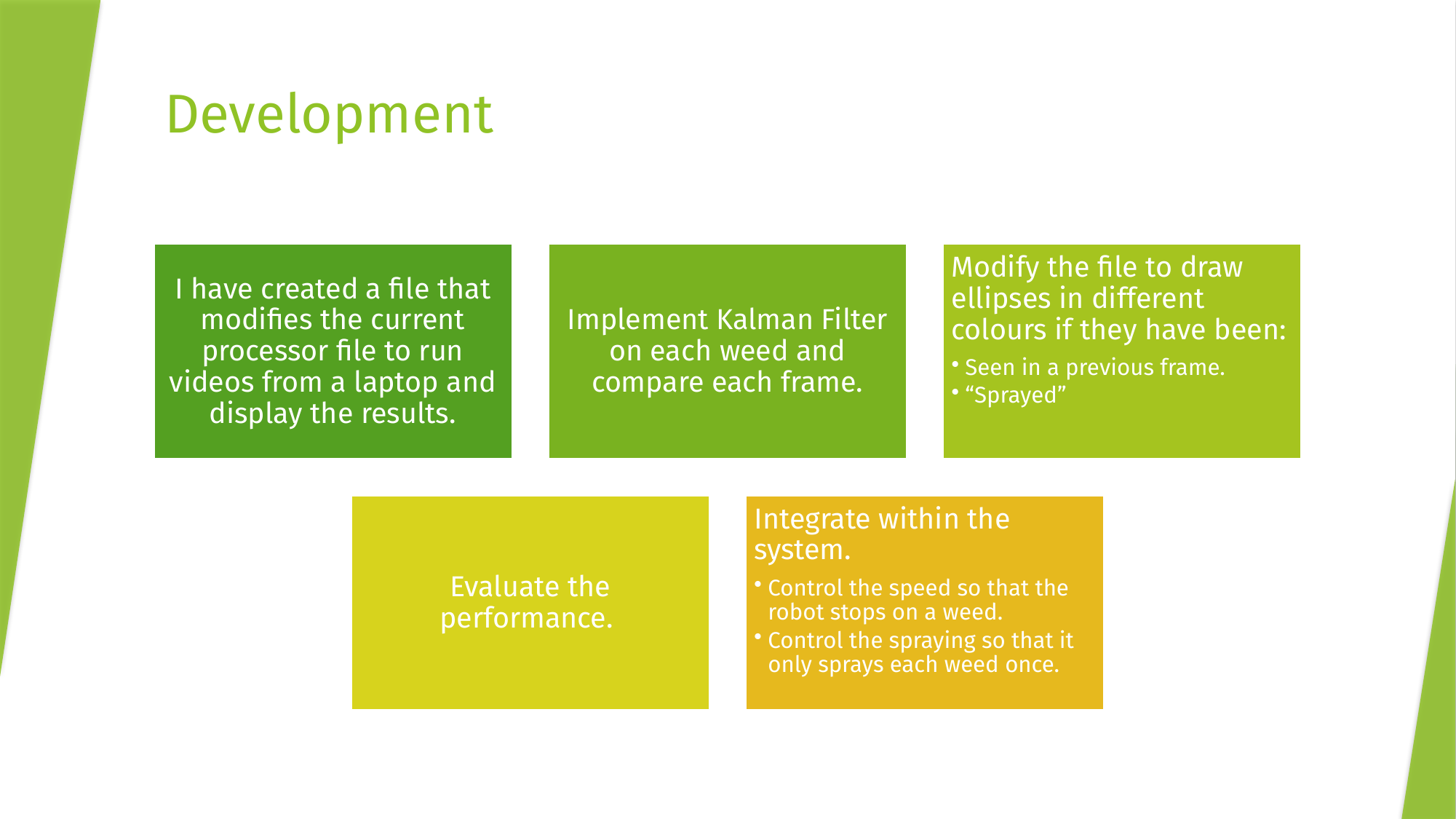

# Development
I have created a file that modifies the current processor file to run videos from a laptop and display the results.
Implement Kalman Filter on each weed and compare each frame.
Modify the file to draw ellipses in different colours if they have been:
Seen in a previous frame.
“Sprayed”
Evaluate the performance.
Integrate within the system.
Control the speed so that the robot stops on a weed.
Control the spraying so that it only sprays each weed once.